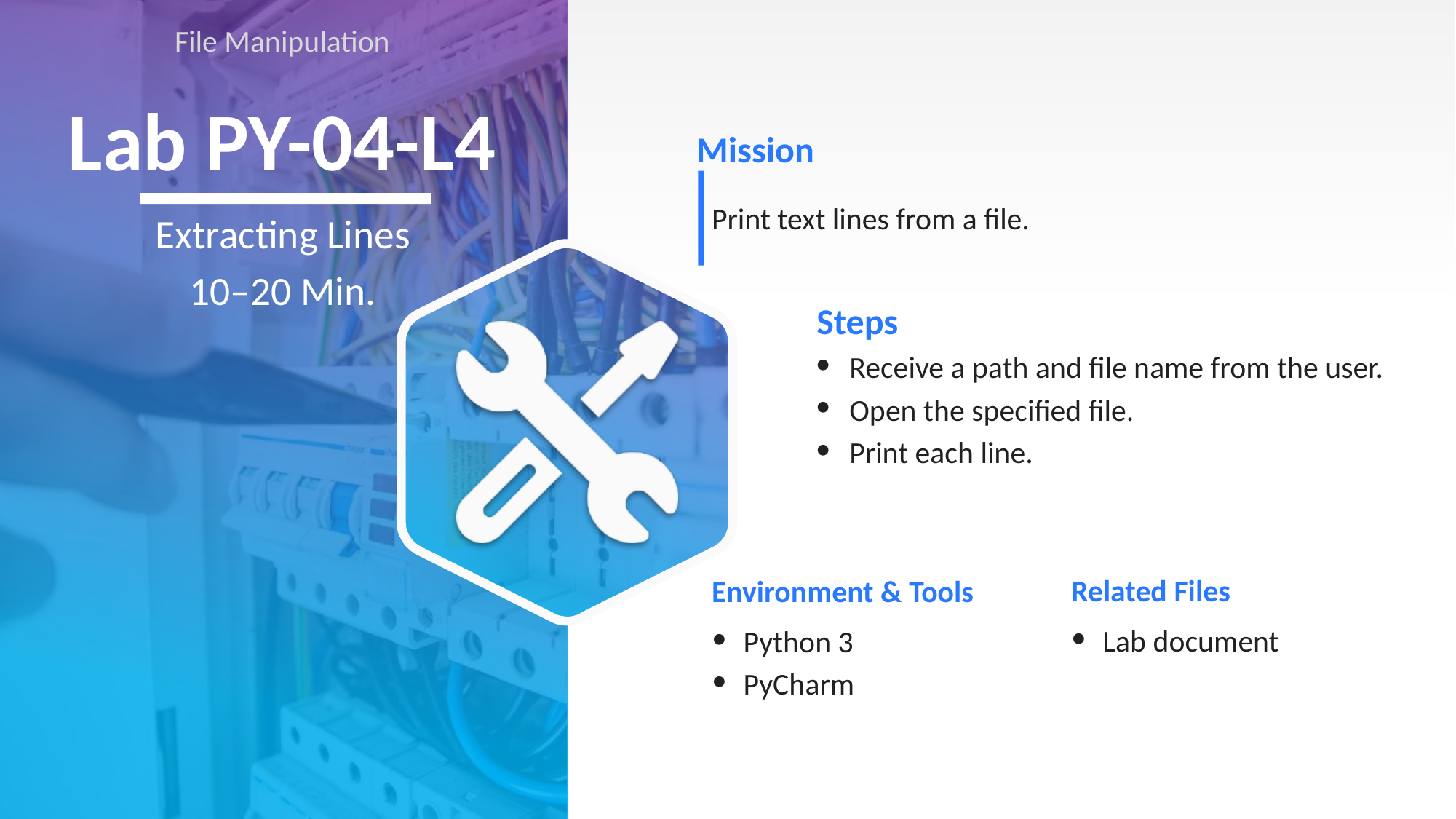

File Manipulation
# Lab PY-04-L4
Print text lines from a file.
Extracting Lines
10–20 Min.
Receive a path and file name from the user.
Open the specified file.
Print each line.
Lab document
Python 3
PyCharm